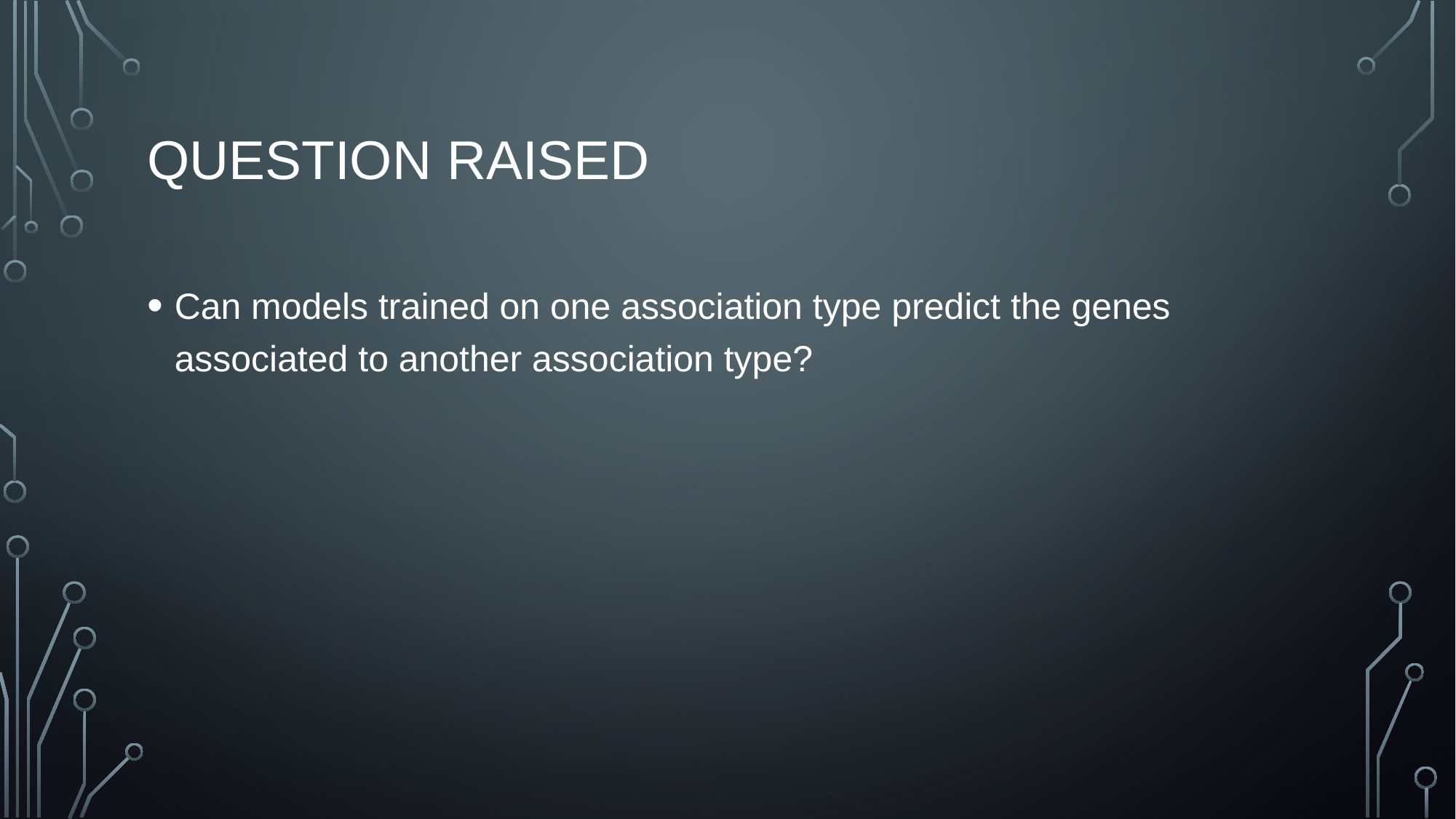

# Question raised
Can models trained on one association type predict the genes associated to another association type?